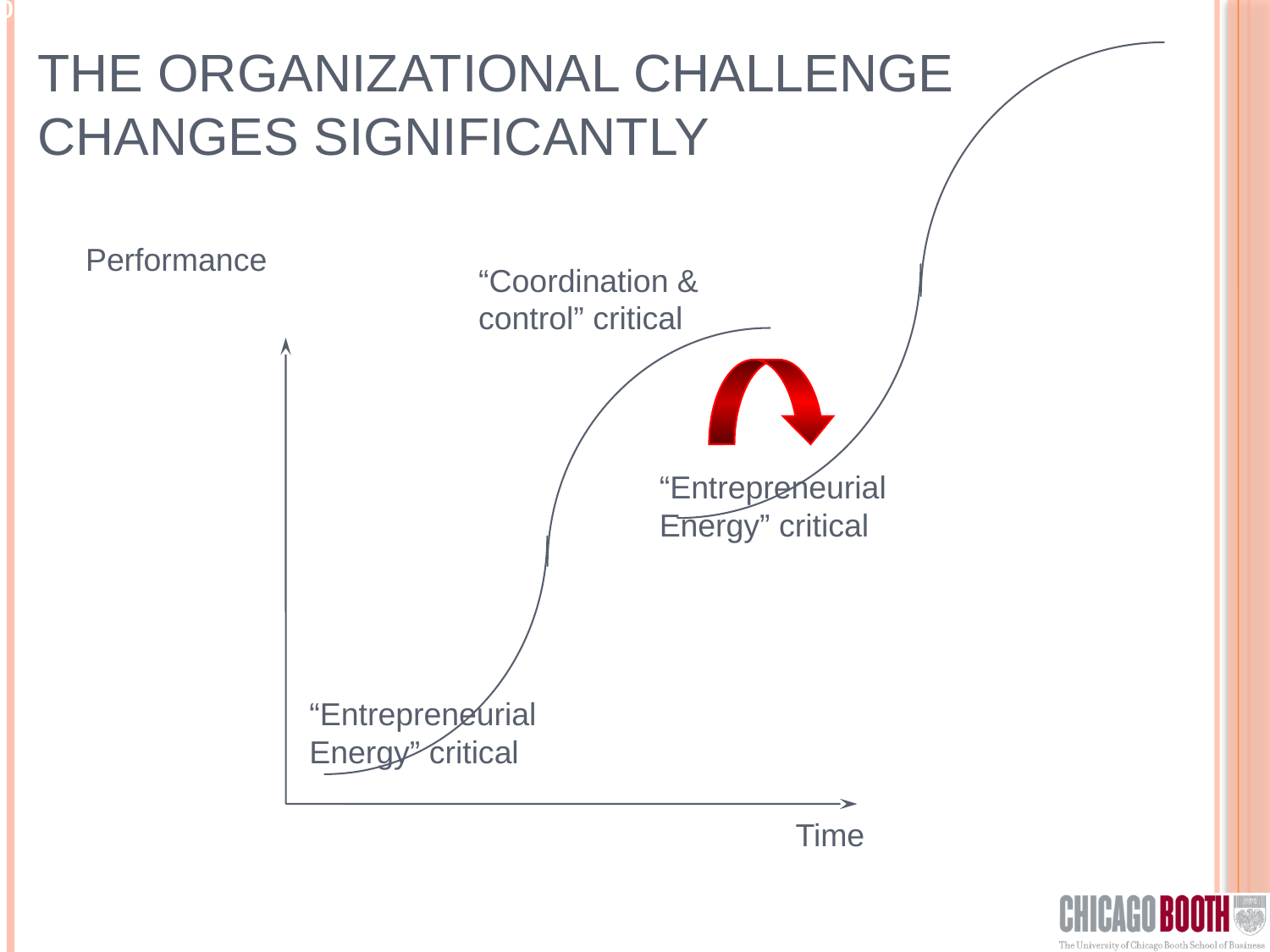

# The Organizational Challenge Changes Significantly

Performance
“Coordination &
control” critical

“Entrepreneurial
Energy” critical
“Entrepreneurial
Energy” critical
40
Time